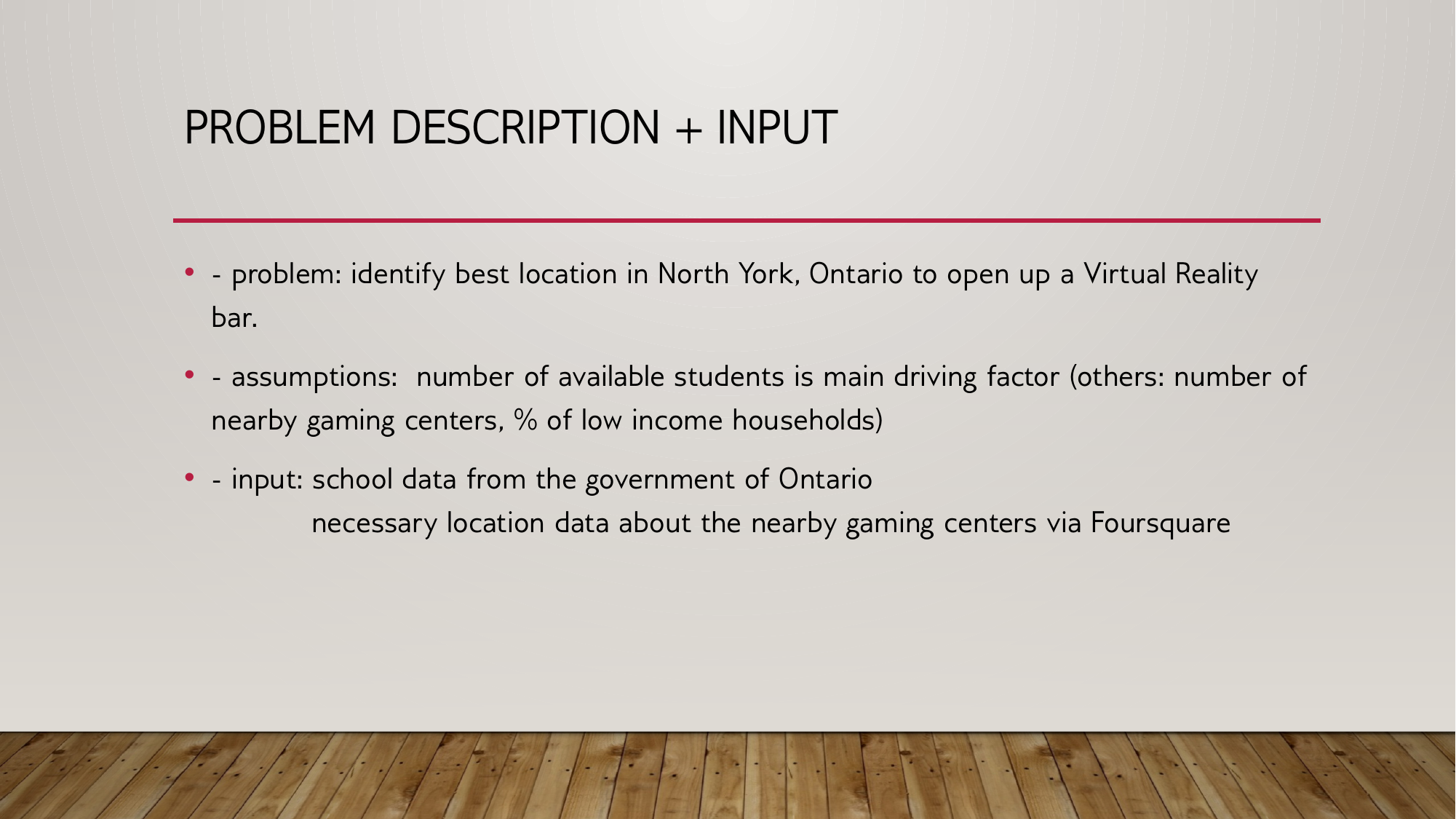

# PROBLEM DESCRIPTION + INPUT
- problem: identify best location in North York, Ontario to open up a Virtual Reality bar.
- assumptions:  number of available students is main driving factor (others: number of nearby gaming centers, % of low income households)
- input: school data from the government of Ontario
           necessary location data about the nearby gaming centers via Foursquare